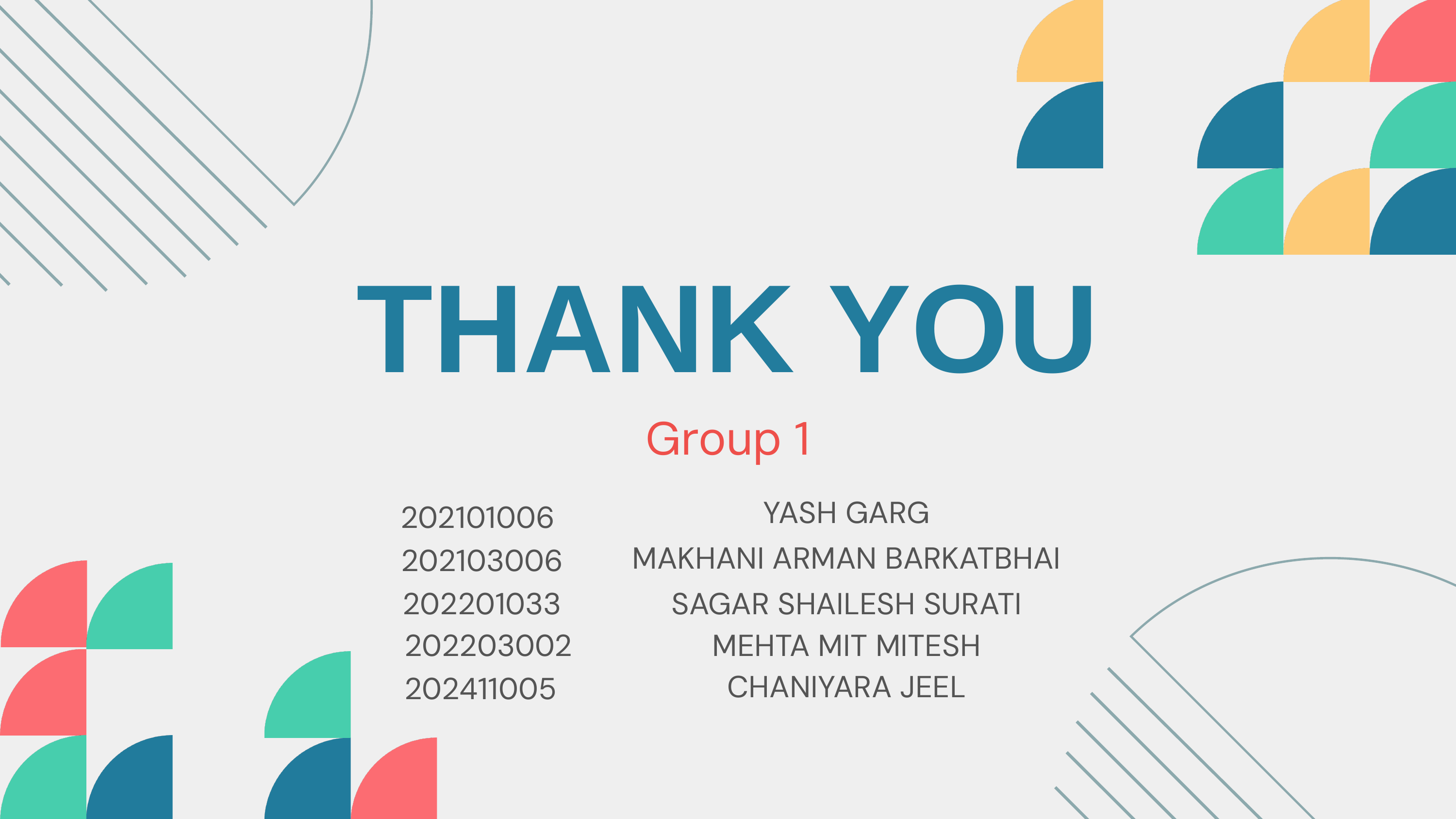

THANK YOU
Group 1

YASH GARG
202101006
MAKHANI ARMAN BARKATBHAI
202103006

202201033
SAGAR SHAILESH SURATI
202203002
MEHTA MIT MITESH

CHANIYARA JEEL
202411005